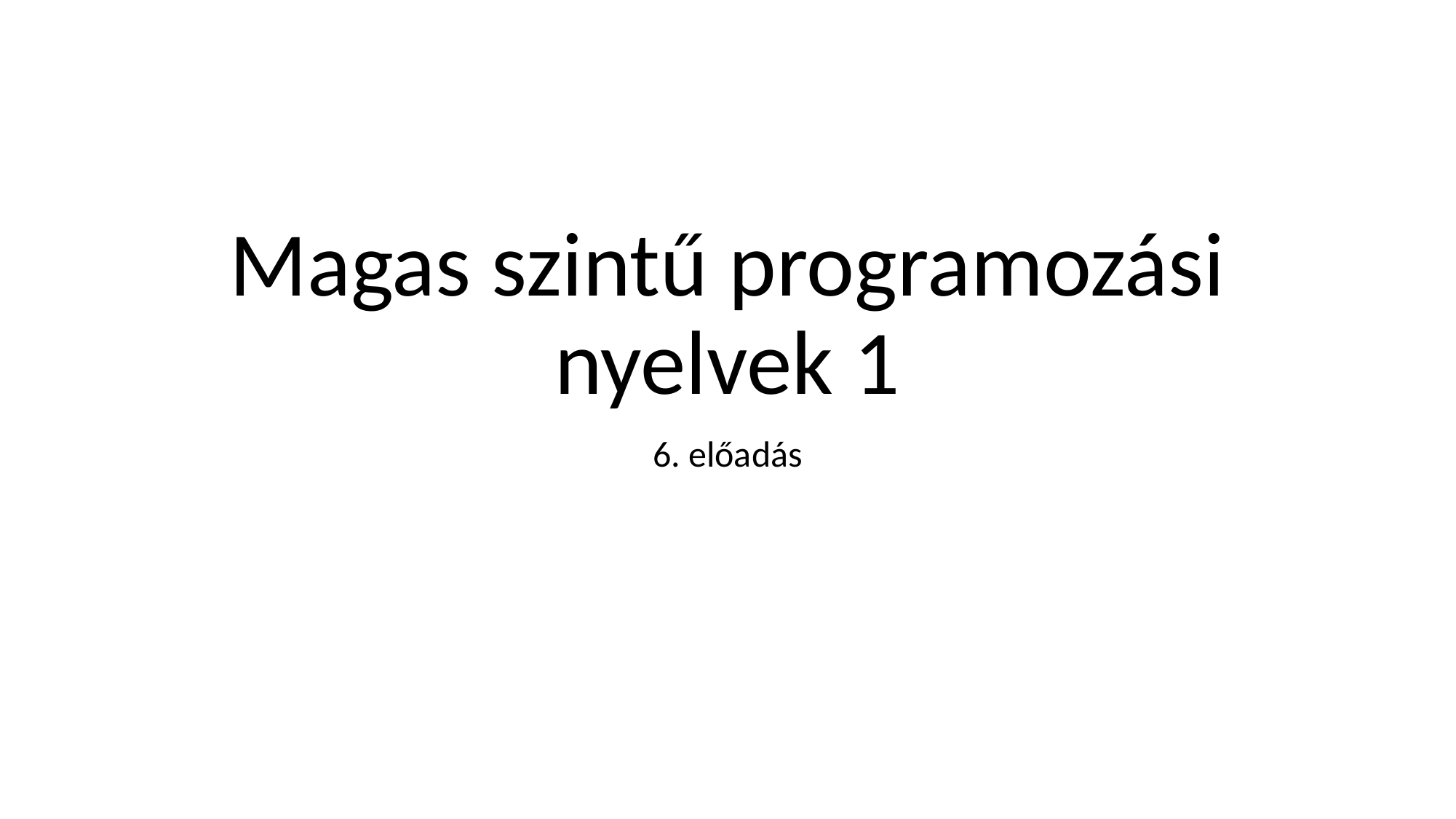

# Magas szintű programozási nyelvek 1
6. előadás